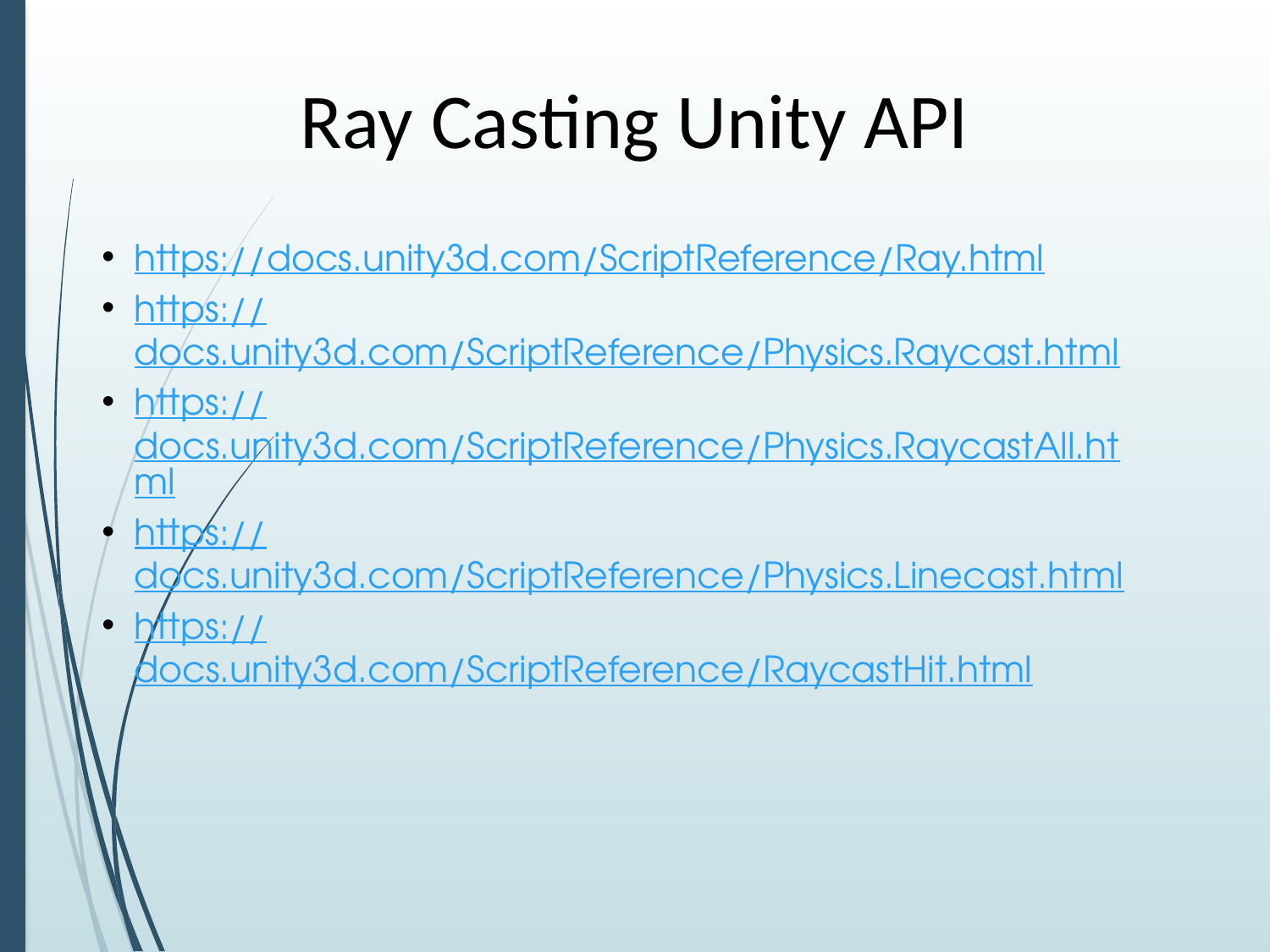

# Ray Casting Unity API
https://docs.unity3d.com/ScriptReference/Ray.html
https://docs.unity3d.com/ScriptReference/Physics.Raycast.html
https://docs.unity3d.com/ScriptReference/Physics.RaycastAll.html
https://docs.unity3d.com/ScriptReference/Physics.Linecast.html
https://docs.unity3d.com/ScriptReference/RaycastHit.html